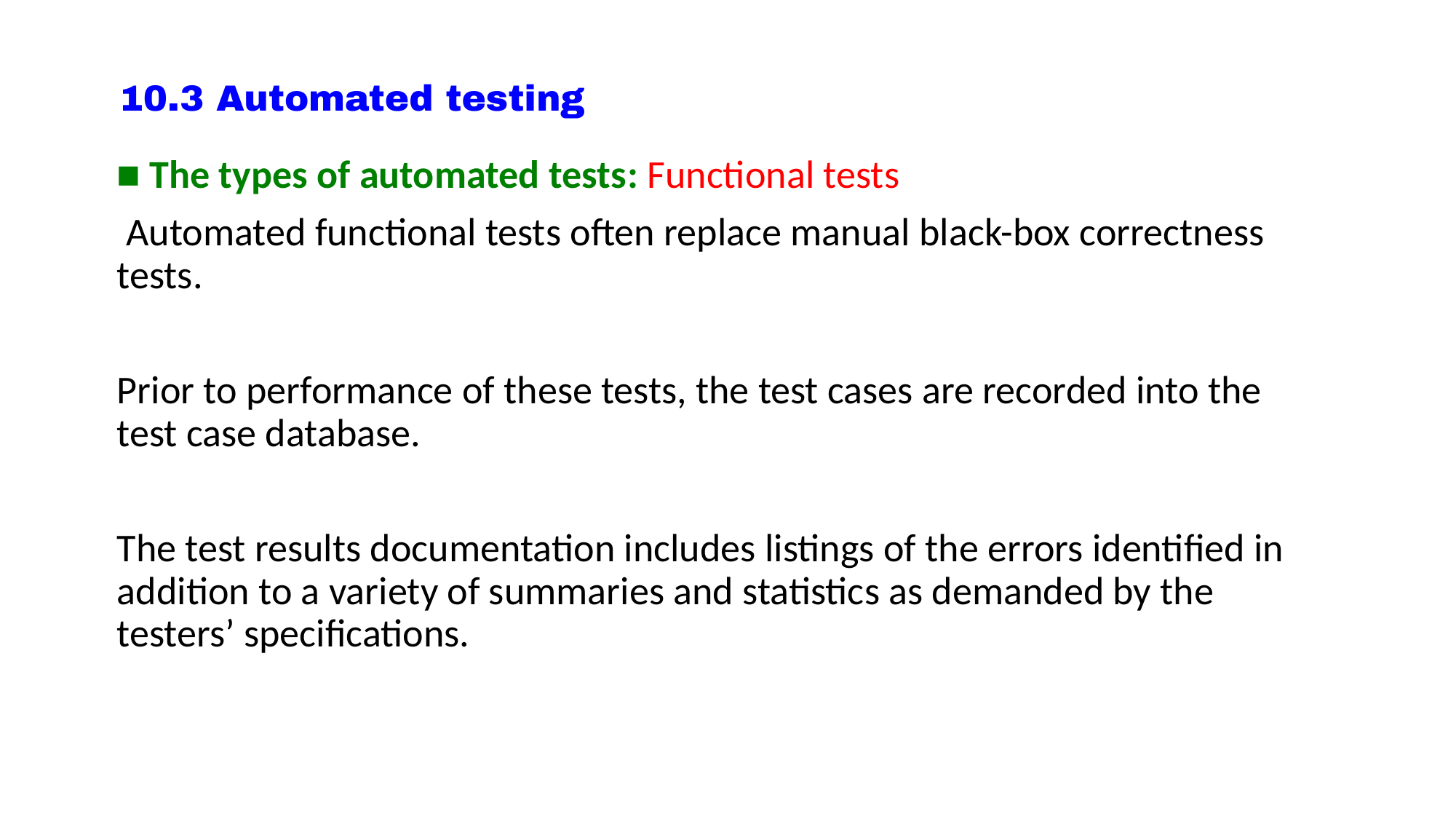

10.3 Automated testing
■ The types of automated tests: Functional tests
 Automated functional tests often replace manual black-box correctness tests.

Prior to performance of these tests, the test cases are recorded into the test case database.

The test results documentation includes listings of the errors identified in addition to a variety of summaries and statistics as demanded by the testers’ specifications.